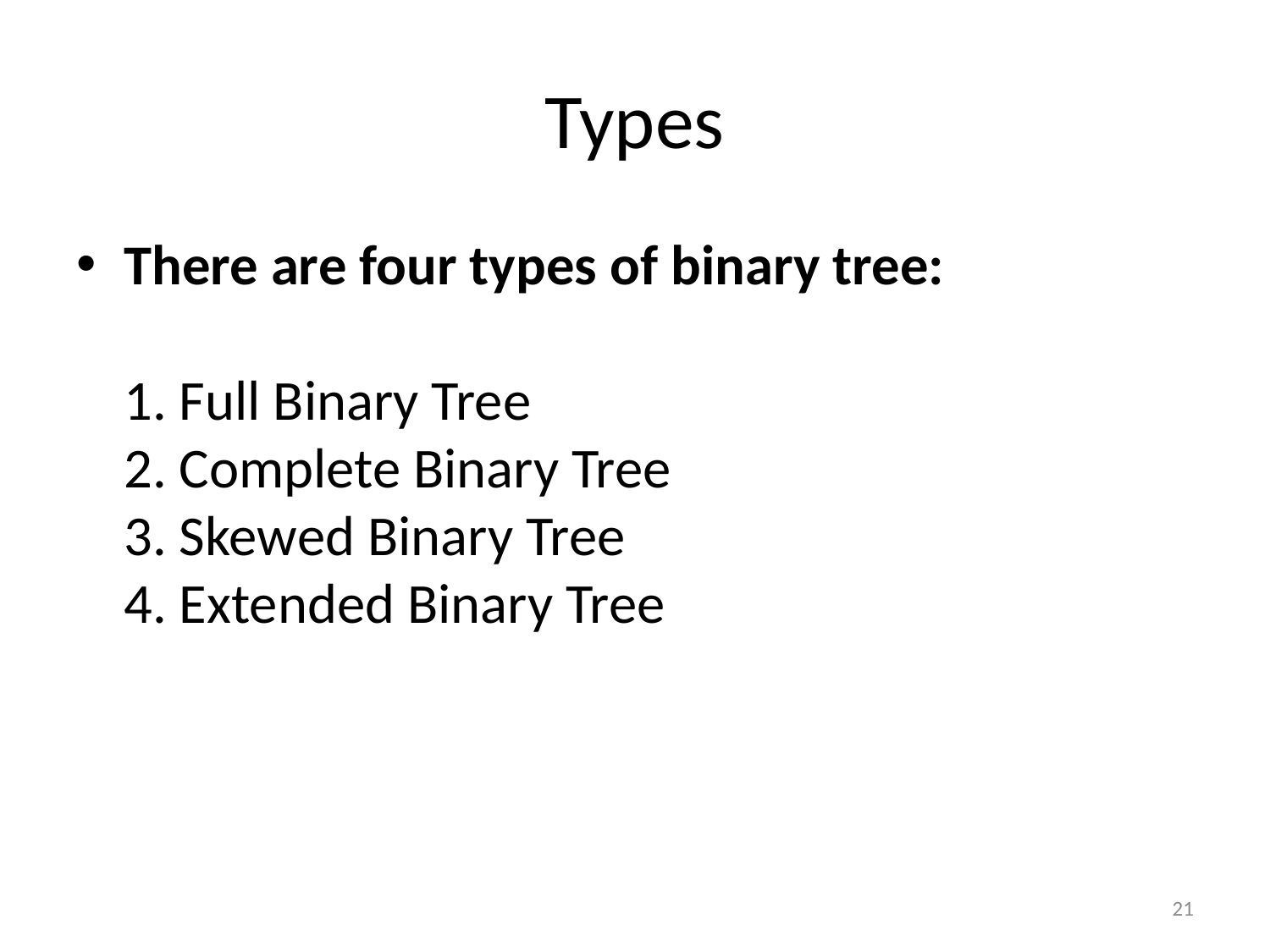

# Types
There are four types of binary tree:
1. Full Binary Tree
2. Complete Binary Tree
3. Skewed Binary Tree
4. Extended Binary Tree
21